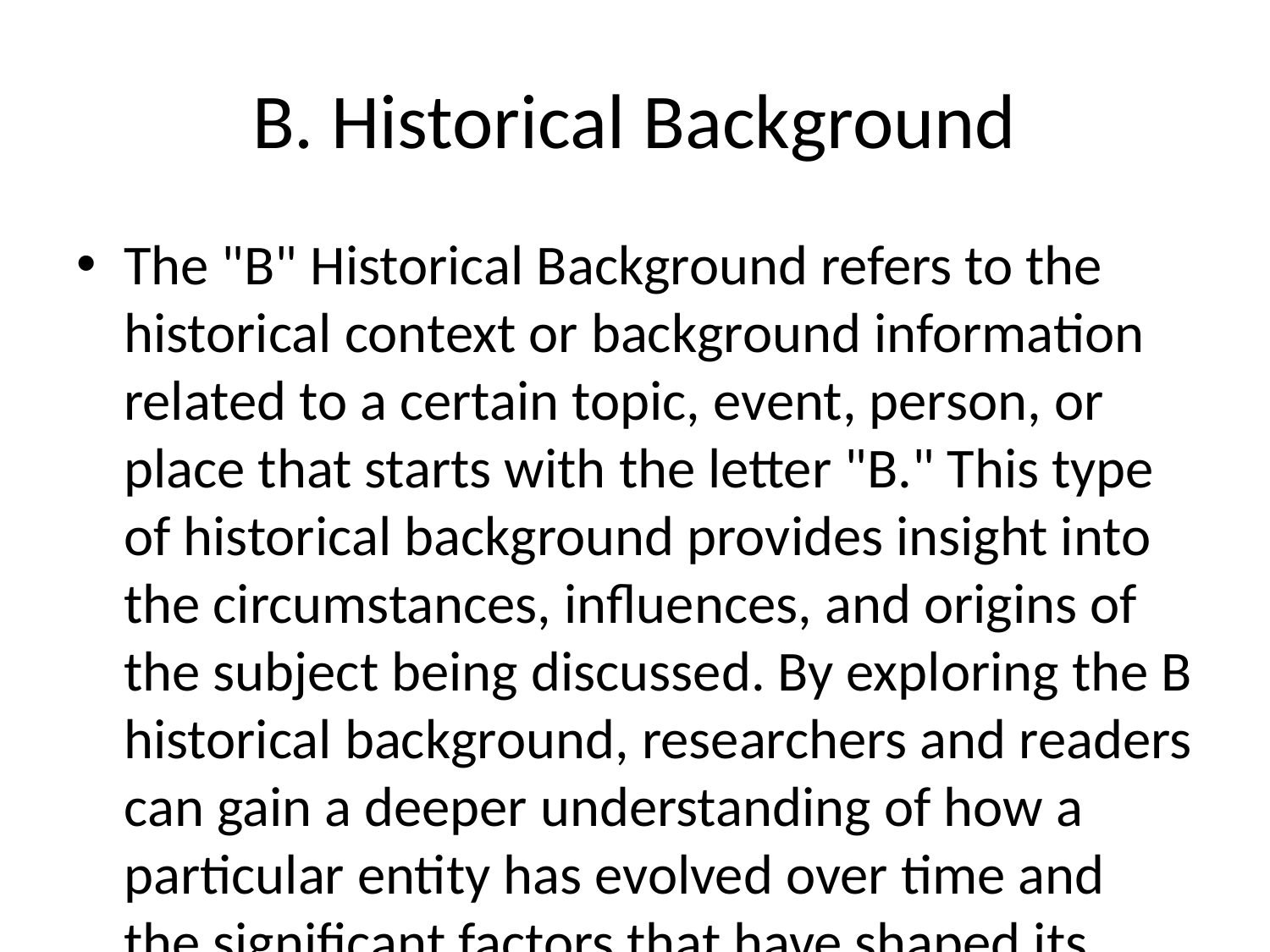

# B. Historical Background
The "B" Historical Background refers to the historical context or background information related to a certain topic, event, person, or place that starts with the letter "B." This type of historical background provides insight into the circumstances, influences, and origins of the subject being discussed. By exploring the B historical background, researchers and readers can gain a deeper understanding of how a particular entity has evolved over time and the significant factors that have shaped its development. These historical details help to enrich the narrative and provide a broader perspective for analyzing and interpreting historical events or concepts associated with the specific topic that bears the "B" identifier.